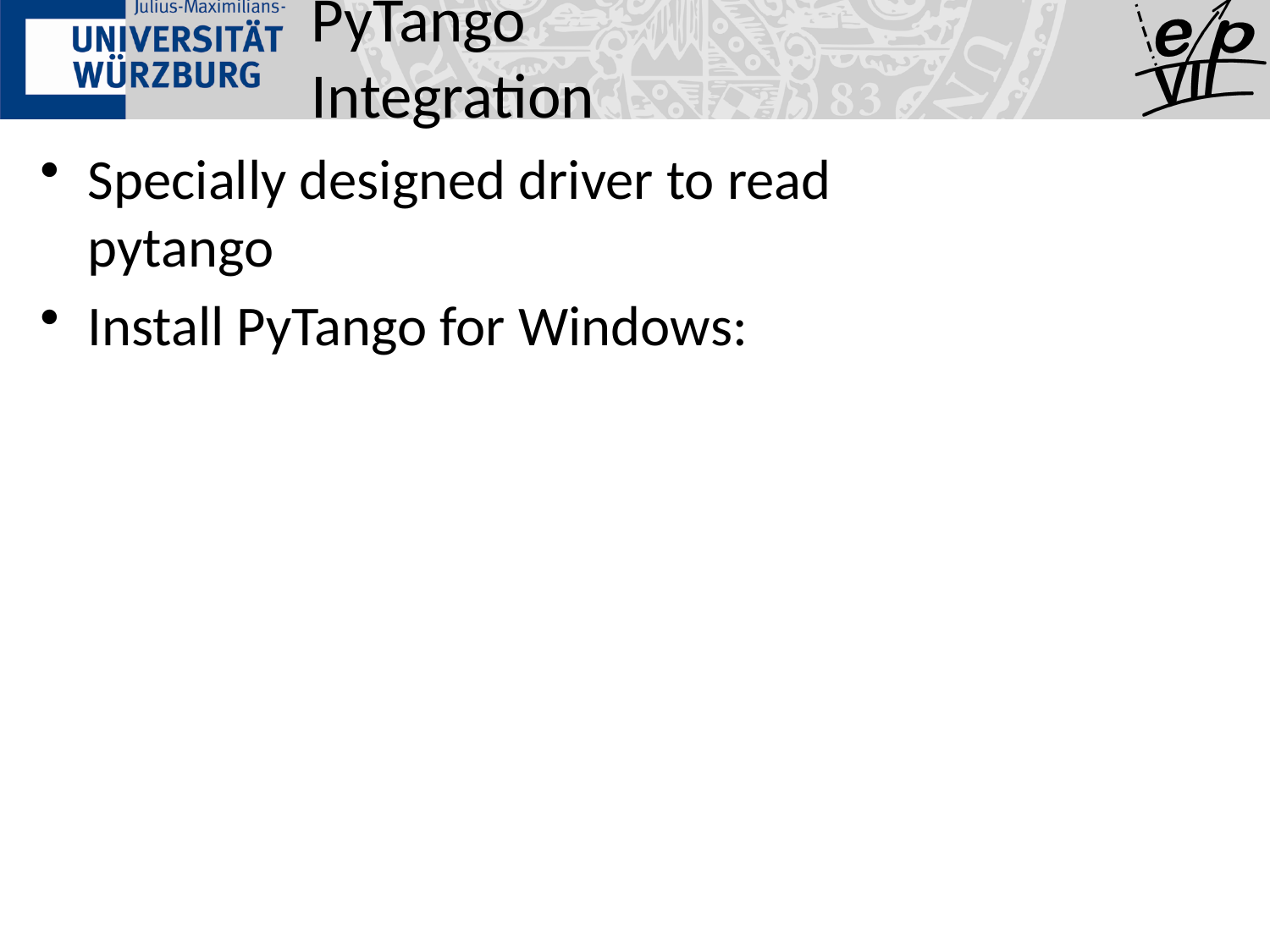

# PyTango Integration
Specially designed driver to read pytango
Install PyTango for Windows: